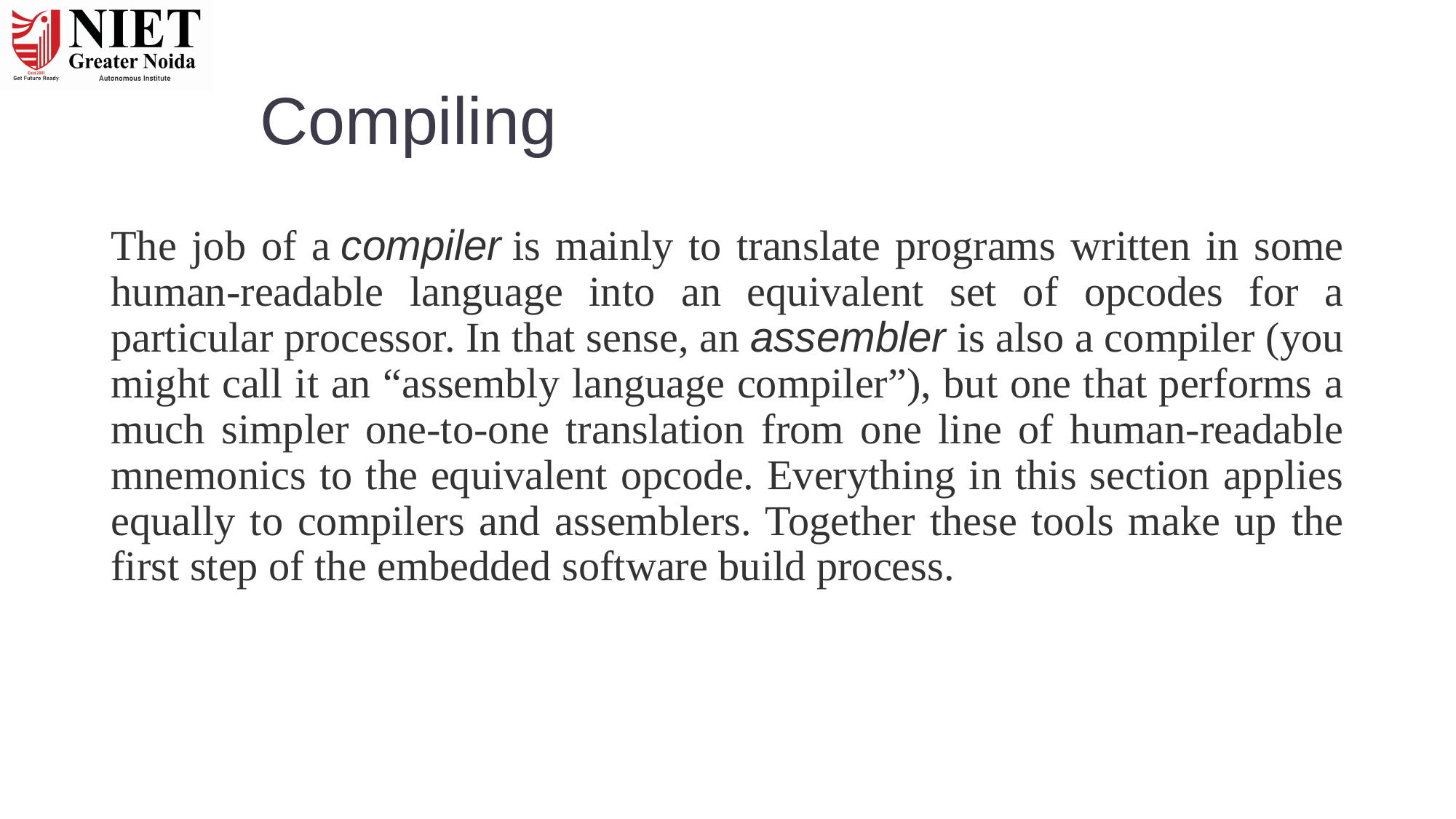

# Compiling
The job of a compiler is mainly to translate programs written in some human-readable language into an equivalent set of opcodes for a particular processor. In that sense, an assembler is also a compiler (you might call it an “assembly language compiler”), but one that performs a much simpler one-to-one translation from one line of human-readable mnemonics to the equivalent opcode. Everything in this section applies equally to compilers and assemblers. Together these tools make up the first step of the embedded software build process.